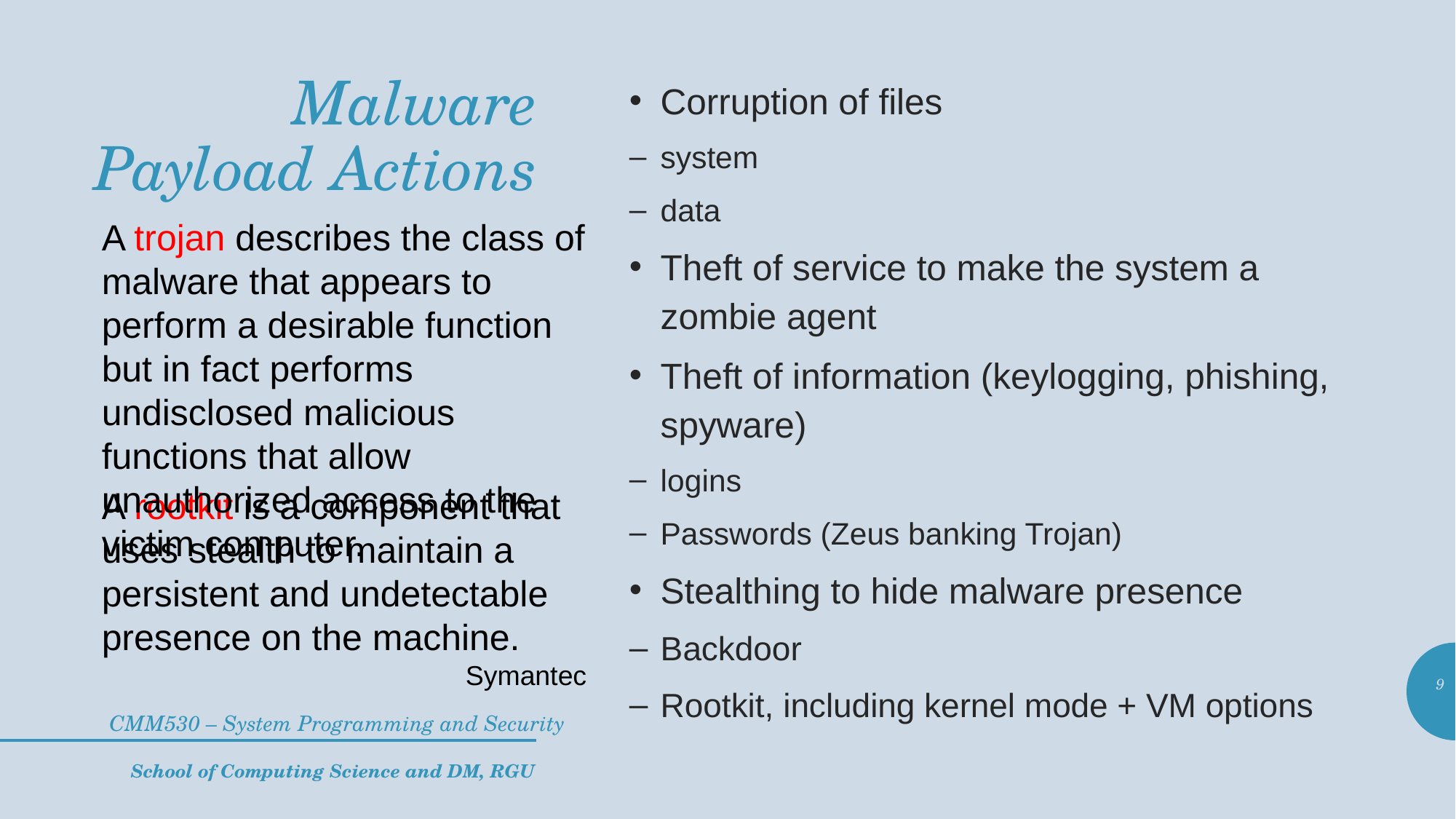

# Malware Payload Actions
Corruption of files
system
data
Theft of service to make the system a zombie agent
Theft of information (keylogging, phishing, spyware)
logins
Passwords (Zeus banking Trojan)
Stealthing to hide malware presence
Backdoor
Rootkit, including kernel mode + VM options

A trojan describes the class of malware that appears to perform a desirable function but in fact performs undisclosed malicious functions that allow unauthorized access to the victim computer.
A rootkit is a component that uses stealth to maintain a persistent and undetectable presence on the machine.
Symantec
9